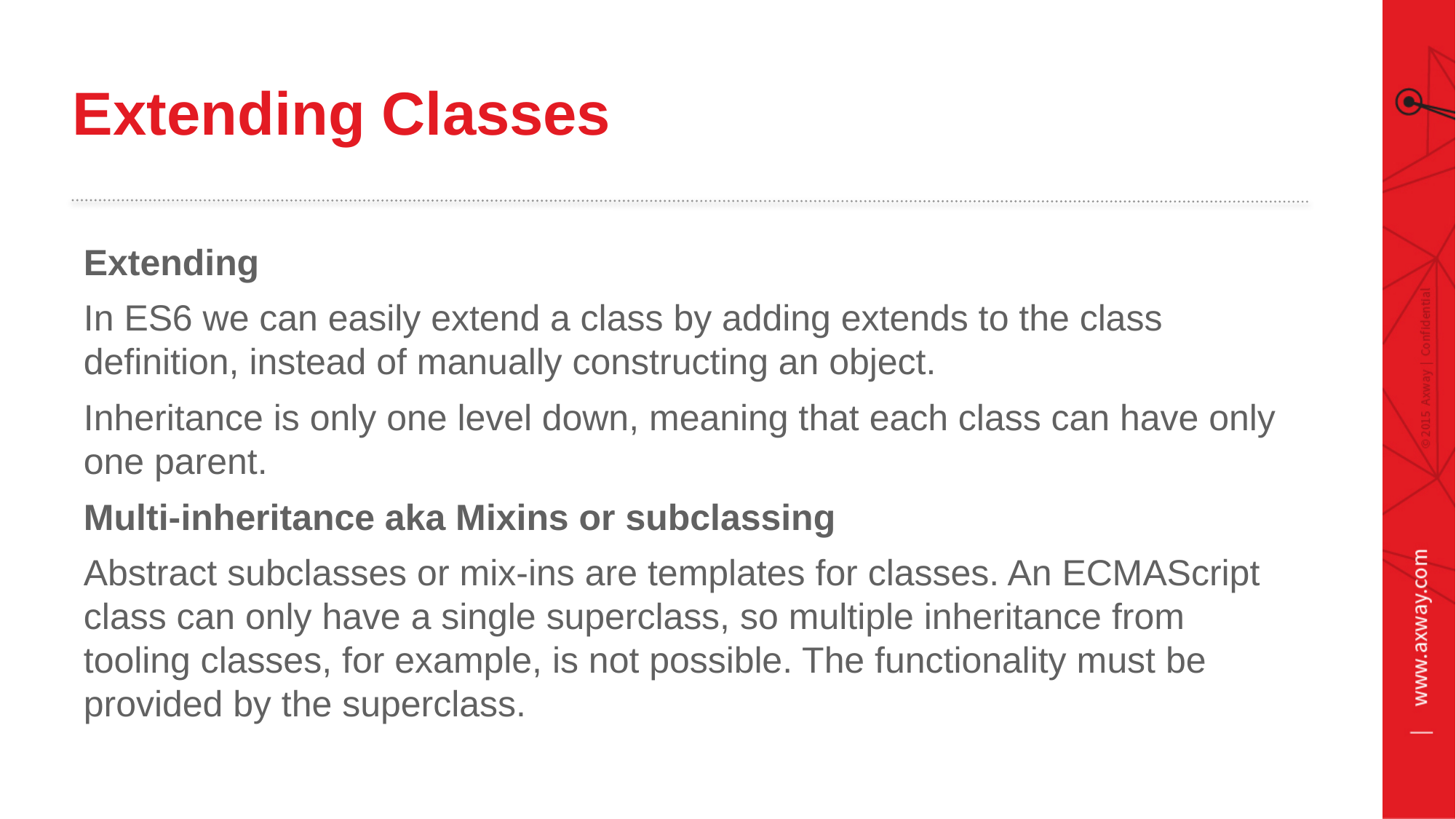

# Extending Classes
Extending
In ES6 we can easily extend a class by adding extends to the class definition, instead of manually constructing an object.
Inheritance is only one level down, meaning that each class can have only one parent.
Multi-inheritance aka Mixins or subclassing
Abstract subclasses or mix-ins are templates for classes. An ECMAScript class can only have a single superclass, so multiple inheritance from tooling classes, for example, is not possible. The functionality must be provided by the superclass.